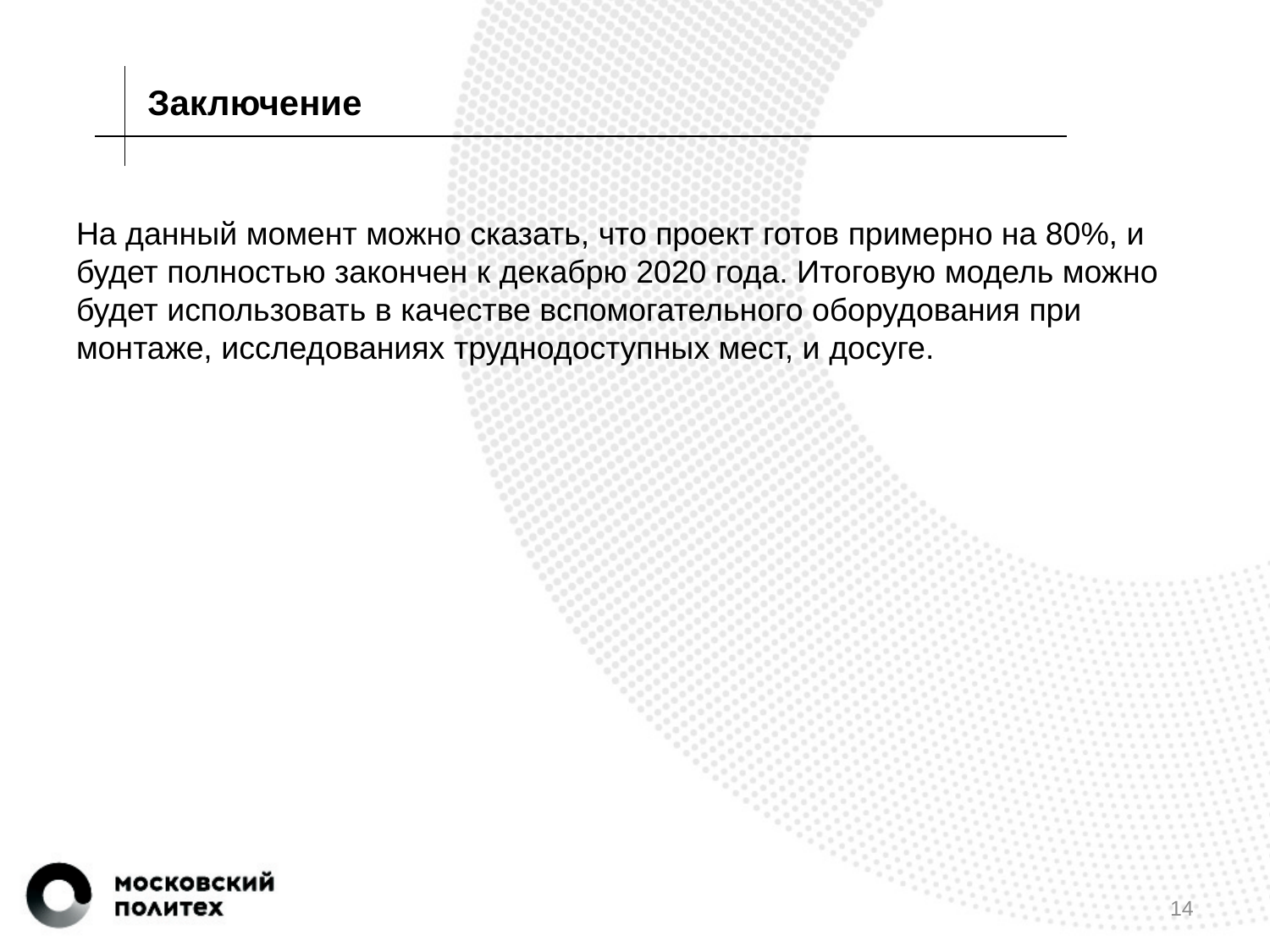

Заключение
На данный момент можно сказать, что проект готов примерно на 80%, и будет полностью закончен к декабрю 2020 года. Итоговую модель можно будет использовать в качестве вспомогательного оборудования при монтаже, исследованиях труднодоступных мест, и досуге.
14